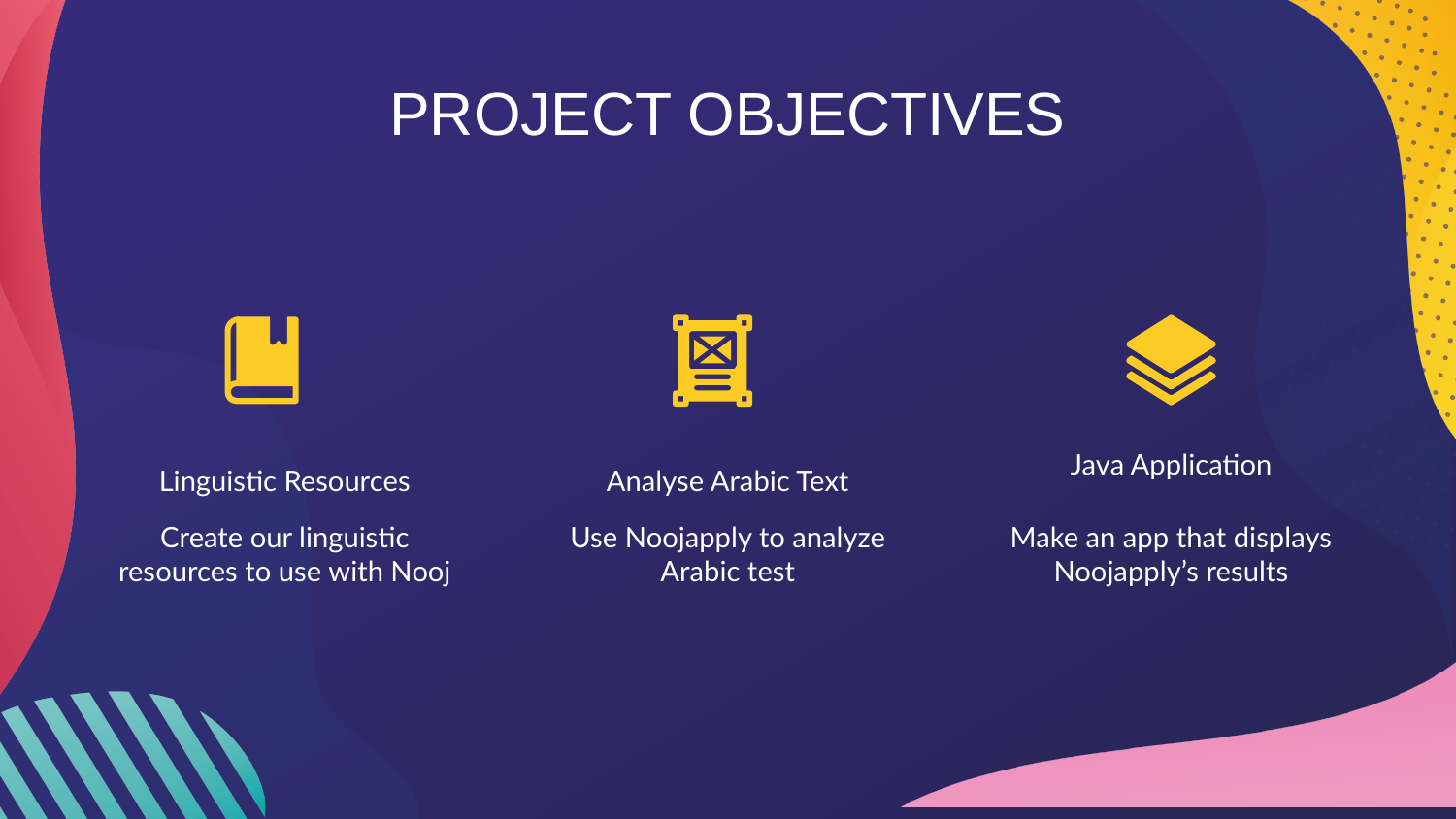

# PROJECT OBJECTIVES

Linguistic Resources
Analyse Arabic Text
Java Application

Create our linguistic resources to use with Nooj
Use Noojapply to analyze Arabic test
Make an app that displays Noojapply’s results